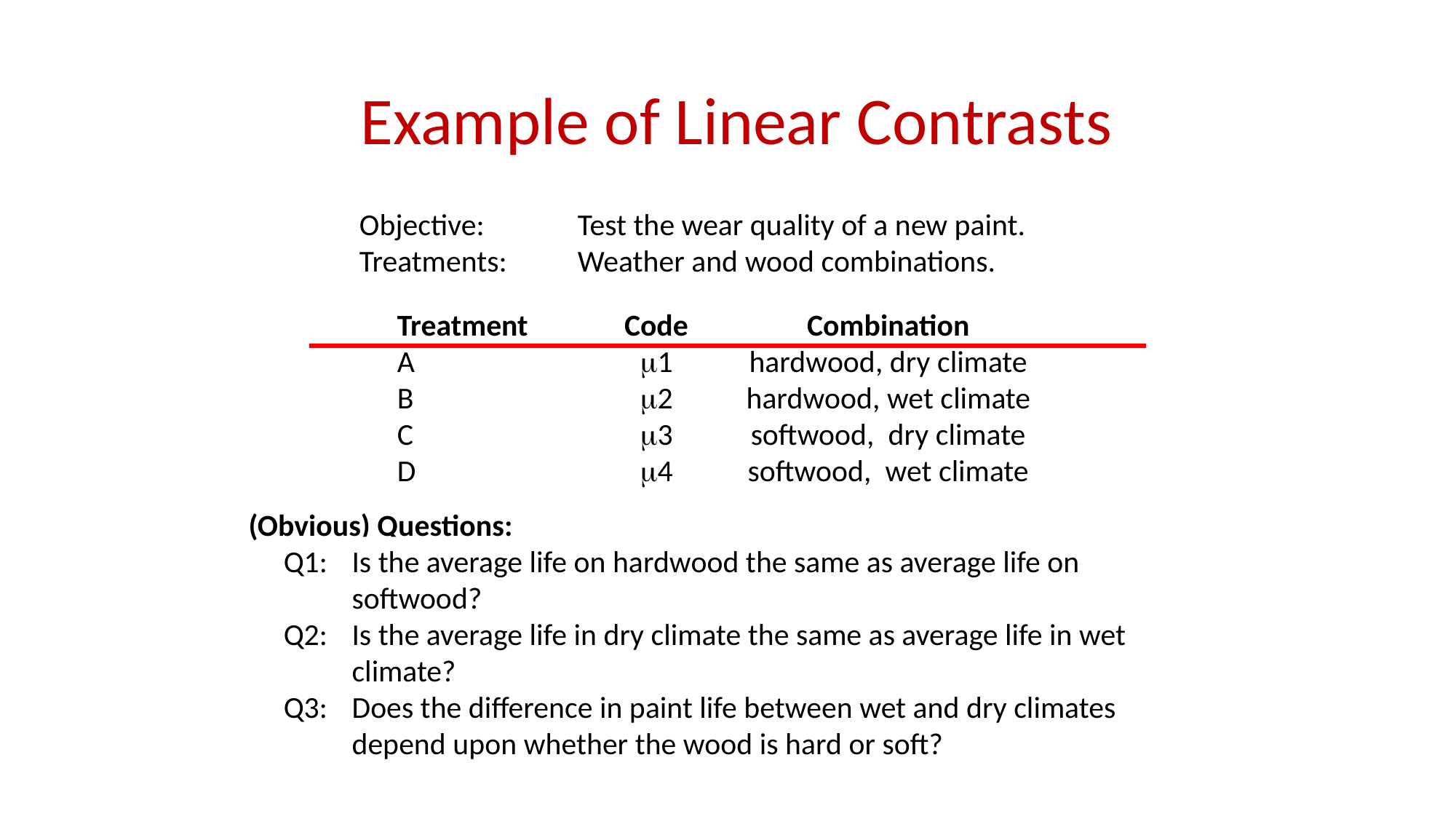

Example of Linear Contrasts
Objective: 	Test the wear quality of a new paint.
Treatments:	Weather and wood combinations.
Treatment	Code	Combination
A	μ1	hardwood, dry climate
B	μ2	hardwood, wet climate
C	μ3	softwood,  dry climate
D	μ4	softwood,  wet climate

(Obvious) Questions:
Q1: 	Is the average life on hardwood the same as average life on softwood?
Q2: 	Is the average life in dry climate the same as average life in wet climate?
Q3: 	Does the difference in paint life between wet and dry climates depend upon whether the wood is hard or soft?